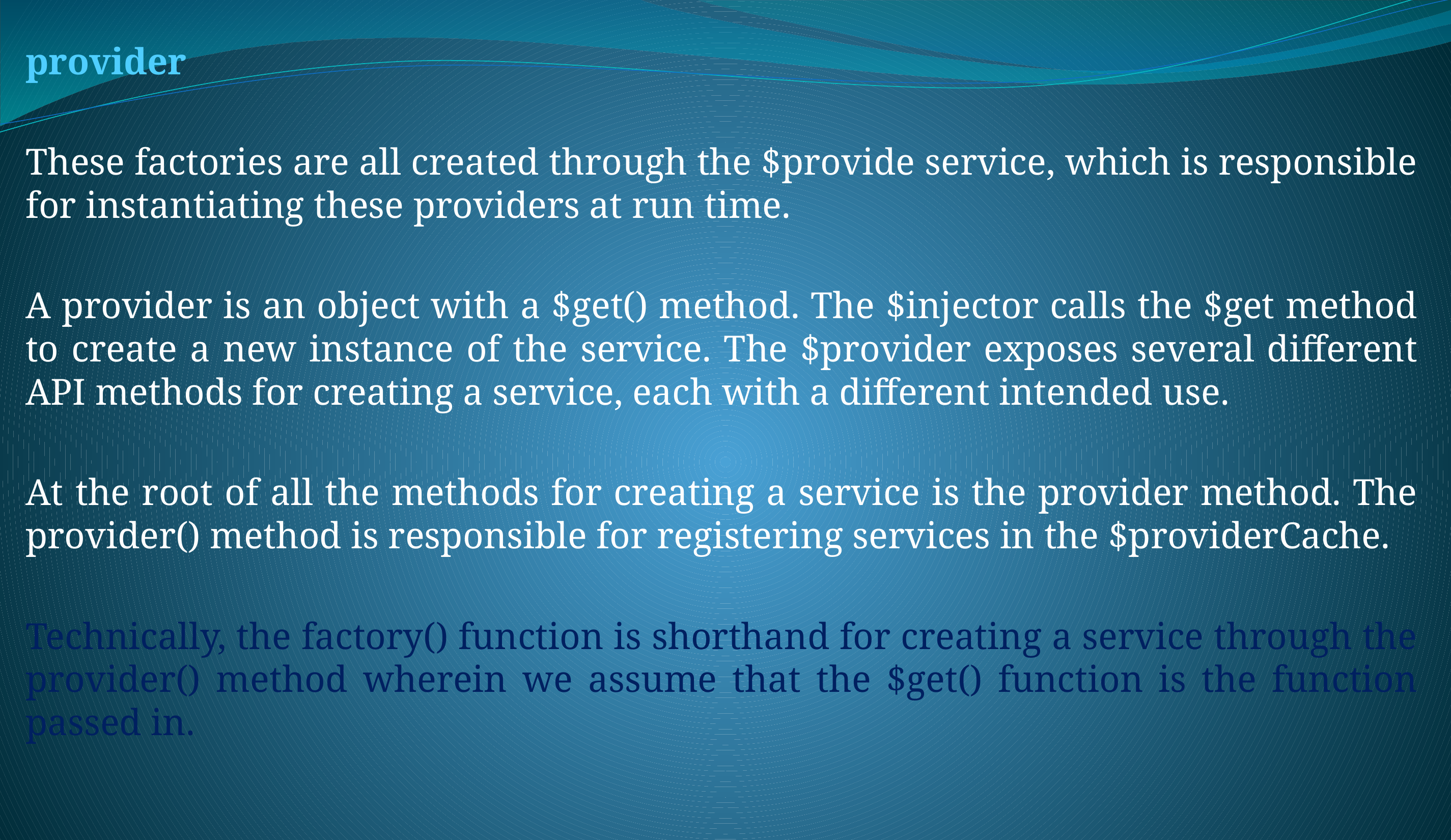

provider

These factories are all created through the $provide service, which is responsible for instantiating these providers at run time.

A provider is an object with a $get() method. The $injector calls the $get method to create a new instance of the service. The $provider exposes several different API methods for creating a service, each with a different intended use.

At the root of all the methods for creating a service is the provider method. The provider() method is responsible for registering services in the $providerCache.

Technically, the factory() function is shorthand for creating a service through the provider() method wherein we assume that the $get() function is the function passed in.